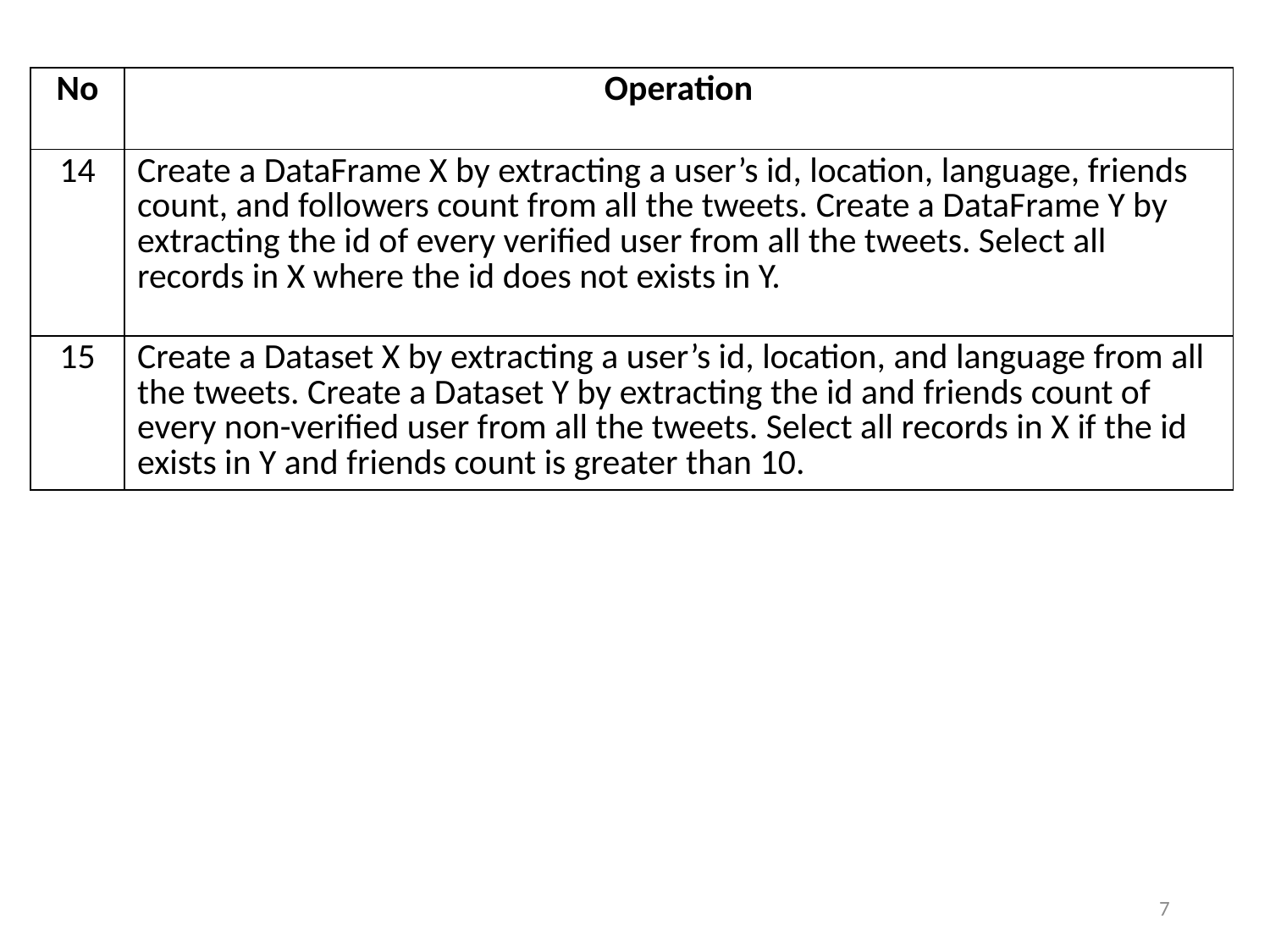

| No | Operation |
| --- | --- |
| 14 | Create a DataFrame X by extracting a user’s id, location, language, friends count, and followers count from all the tweets. Create a DataFrame Y by extracting the id of every verified user from all the tweets. Select all records in X where the id does not exists in Y. |
| 15 | Create a Dataset X by extracting a user’s id, location, and language from all the tweets. Create a Dataset Y by extracting the id and friends count of every non-verified user from all the tweets. Select all records in X if the id exists in Y and friends count is greater than 10. |
7